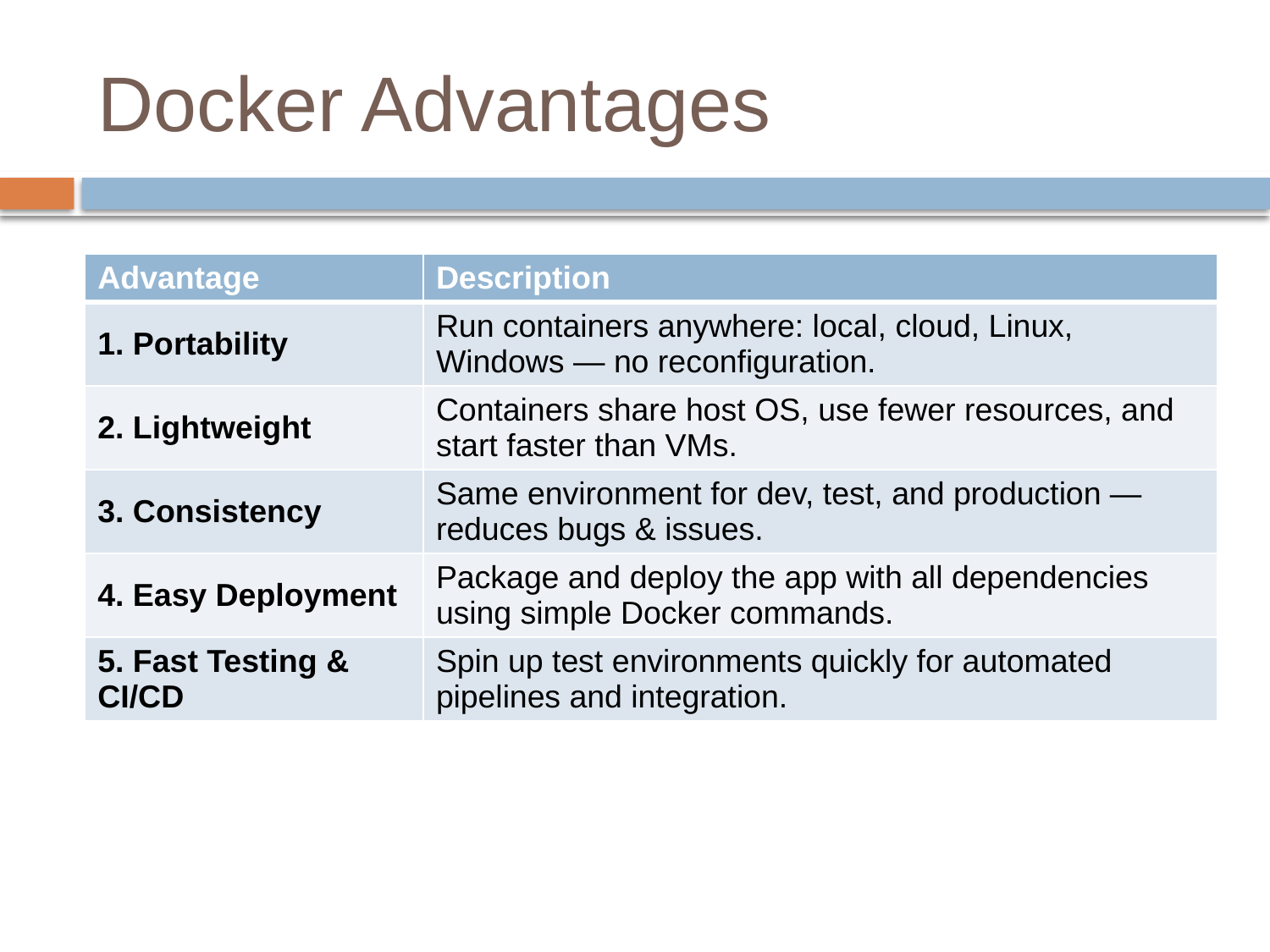

# Docker Advantages
| Advantage | Description |
| --- | --- |
| 1. Portability | Run containers anywhere: local, cloud, Linux, Windows — no reconfiguration. |
| 2. Lightweight | Containers share host OS, use fewer resources, and start faster than VMs. |
| 3. Consistency | Same environment for dev, test, and production — reduces bugs & issues. |
| 4. Easy Deployment | Package and deploy the app with all dependencies using simple Docker commands. |
| 5. Fast Testing & CI/CD | Spin up test environments quickly for automated pipelines and integration. |